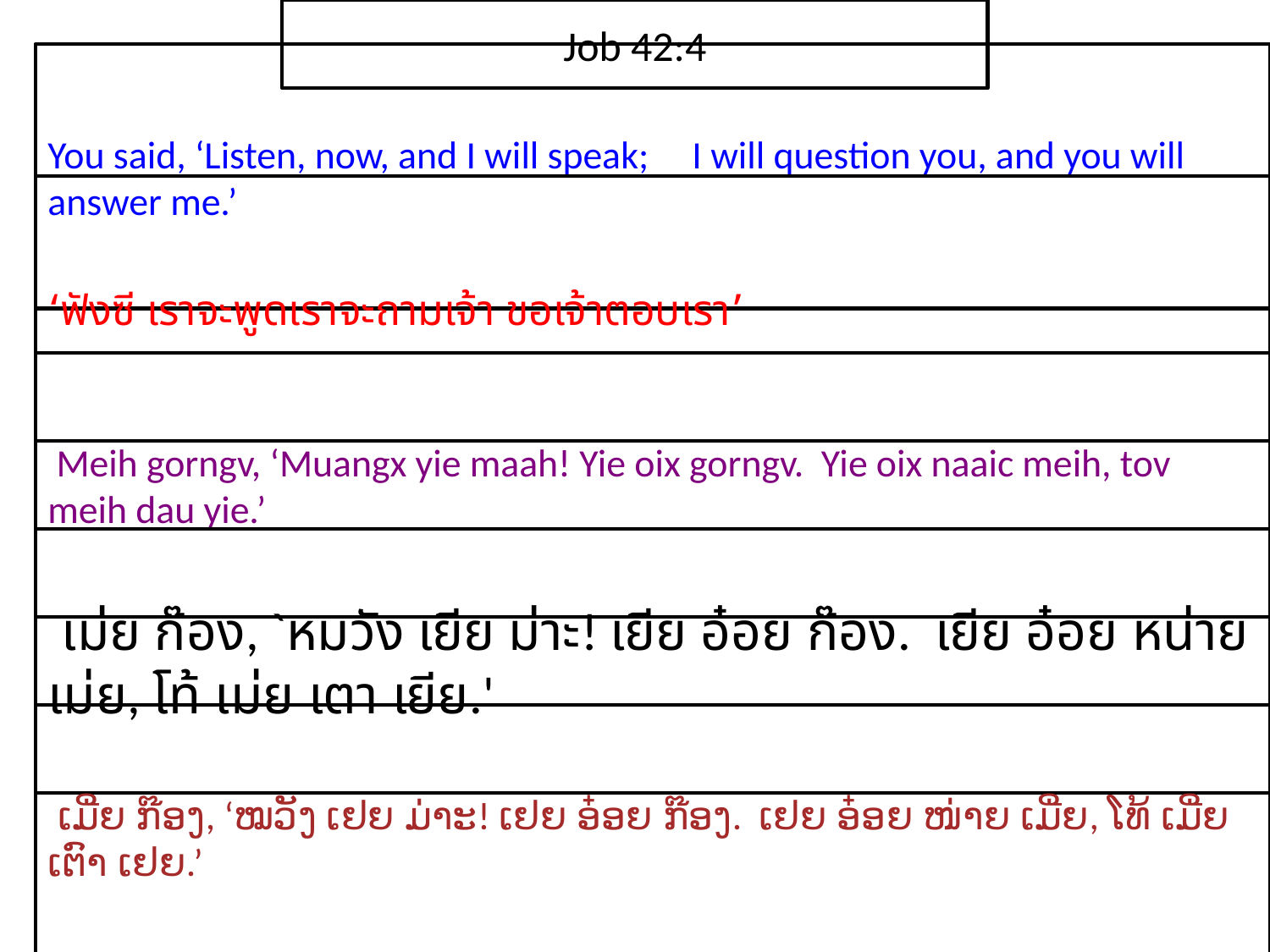

Job 42:4
You said, ‘Listen, now, and I will speak;     I will question you, and you will answer me.’
‘ฟัง​ซี เรา​จะ​พูดเรา​จะ​ถาม​เจ้า ขอ​เจ้า​ตอบ​เรา’
 Meih gorngv, ‘Muangx yie maah! Yie oix gorngv.  Yie oix naaic meih, tov meih dau yie.’
 เม่ย ก๊อง, `หมวัง เยีย ม่าะ! เยีย อ๋อย ก๊อง.  เยีย อ๋อย หน่าย เม่ย, โท้ เม่ย เตา เยีย.'
 ເມີ່ຍ ກ໊ອງ, ‘ໝວັງ ເຢຍ ມ່າະ! ເຢຍ ອ໋ອຍ ກ໊ອງ.  ເຢຍ ອ໋ອຍ ໜ່າຍ ເມີ່ຍ, ໂທ້ ເມີ່ຍ ເຕົາ ເຢຍ.’